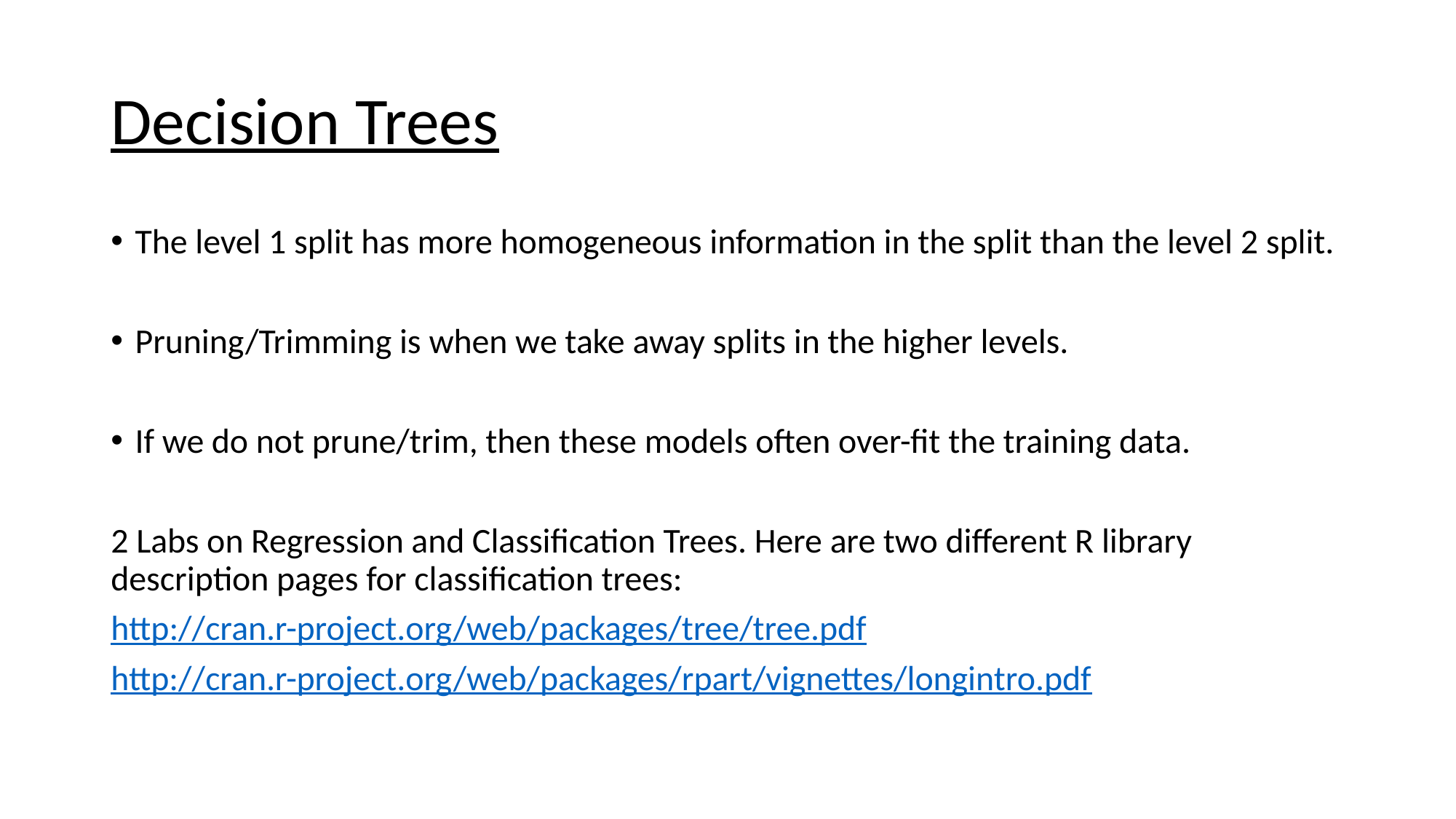

# Decision Trees
The level 1 split has more homogeneous information in the split than the level 2 split.

Pruning/Trimming is when we take away splits in the higher levels.

If we do not prune/trim, then these models often over-fit the training data.

2 Labs on Regression and Classification Trees. Here are two different R library description pages for classification trees:
http://cran.r-project.org/web/packages/tree/tree.pdf
http://cran.r-project.org/web/packages/rpart/vignettes/longintro.pdf